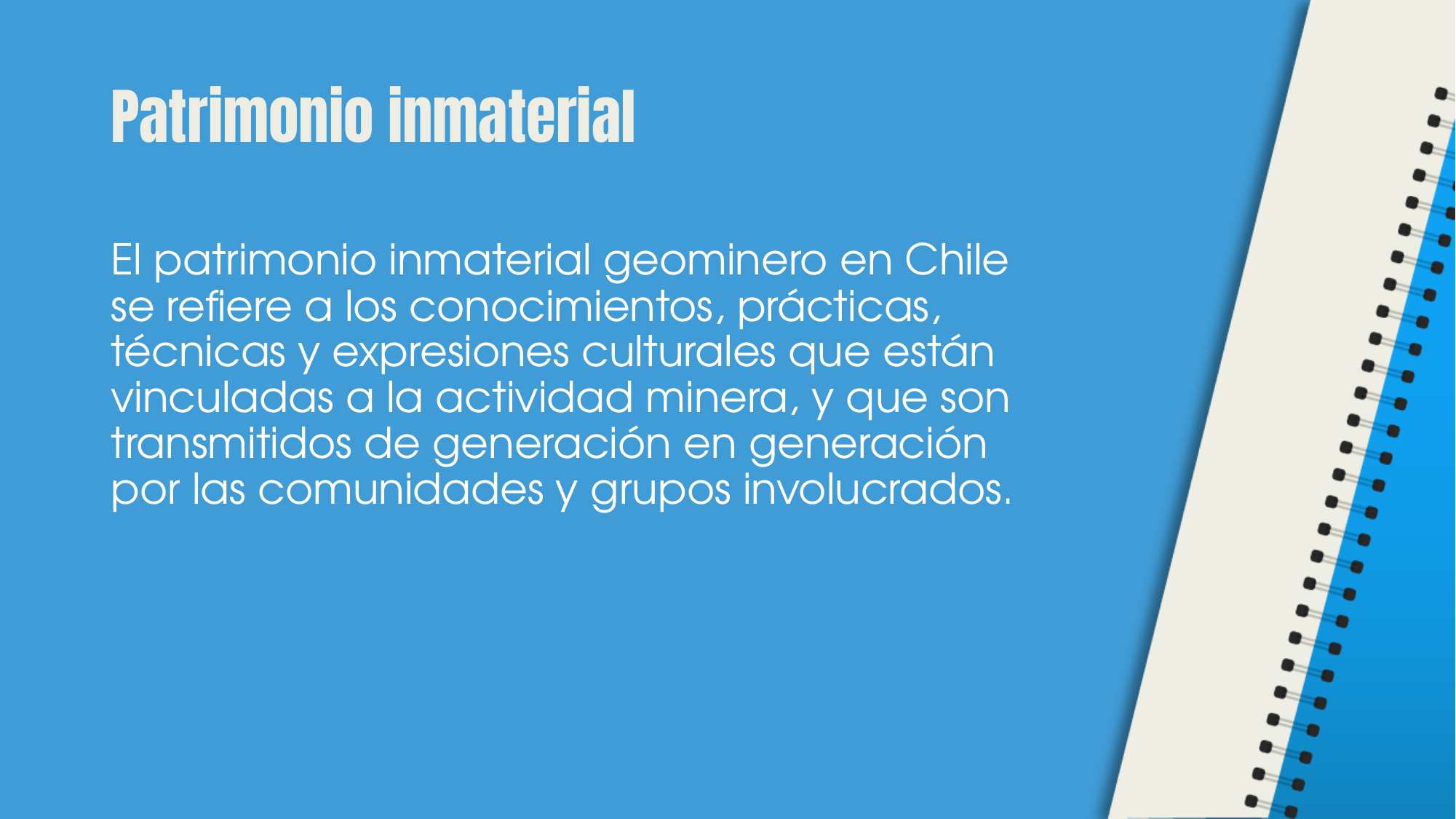

# Patrimonio inmaterial
El patrimonio inmaterial geominero en Chile se refiere a los conocimientos, prácticas, técnicas y expresiones culturales que están vinculadas a la actividad minera, y que son transmitidos de generación en generación por las comunidades y grupos involucrados.